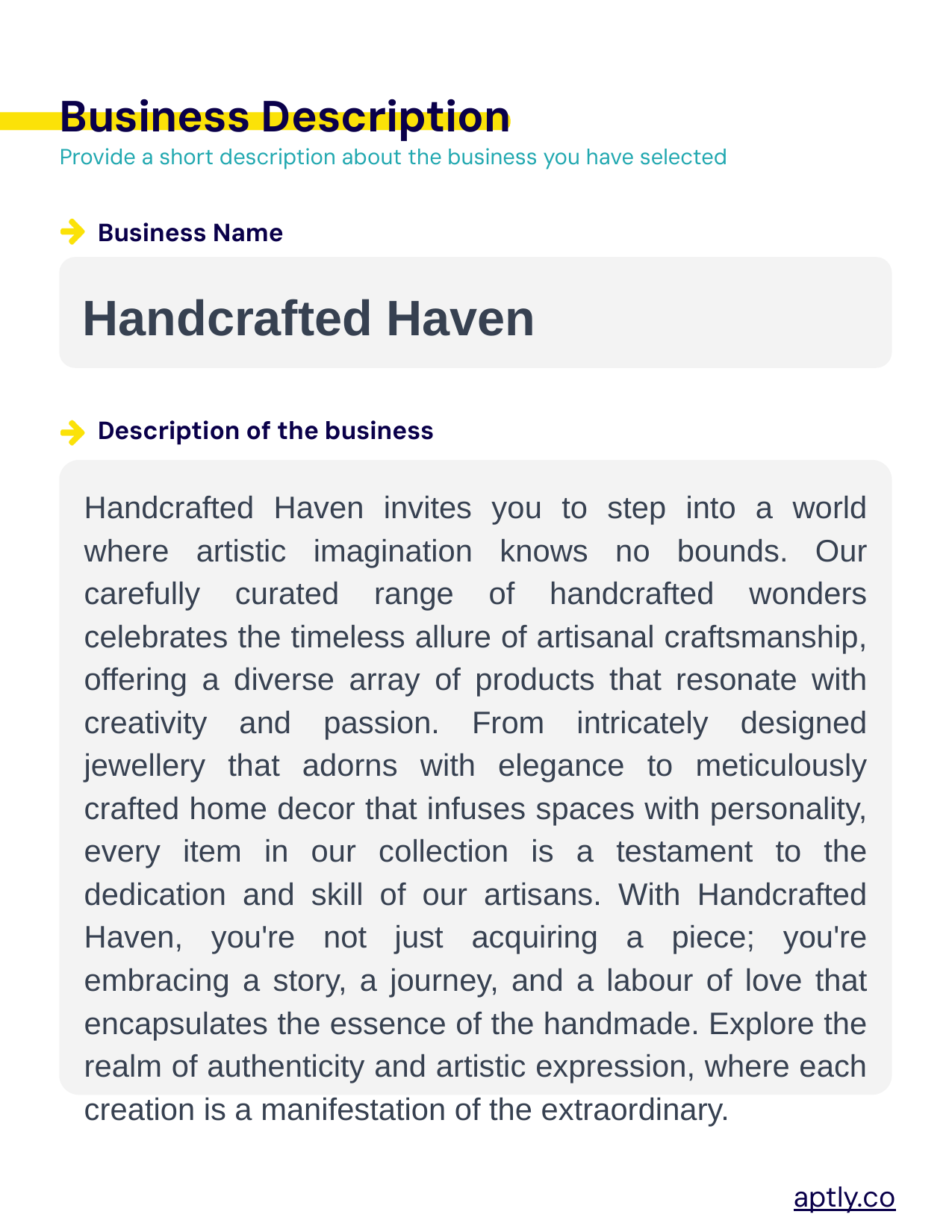

# Handcrafted Haven
Handcrafted Haven invites you to step into a world where artistic imagination knows no bounds. Our carefully curated range of handcrafted wonders celebrates the timeless allure of artisanal craftsmanship, offering a diverse array of products that resonate with creativity and passion. From intricately designed jewellery that adorns with elegance to meticulously crafted home decor that infuses spaces with personality, every item in our collection is a testament to the dedication and skill of our artisans. With Handcrafted Haven, you're not just acquiring a piece; you're embracing a story, a journey, and a labour of love that encapsulates the essence of the handmade. Explore the realm of authenticity and artistic expression, where each creation is a manifestation of the extraordinary.